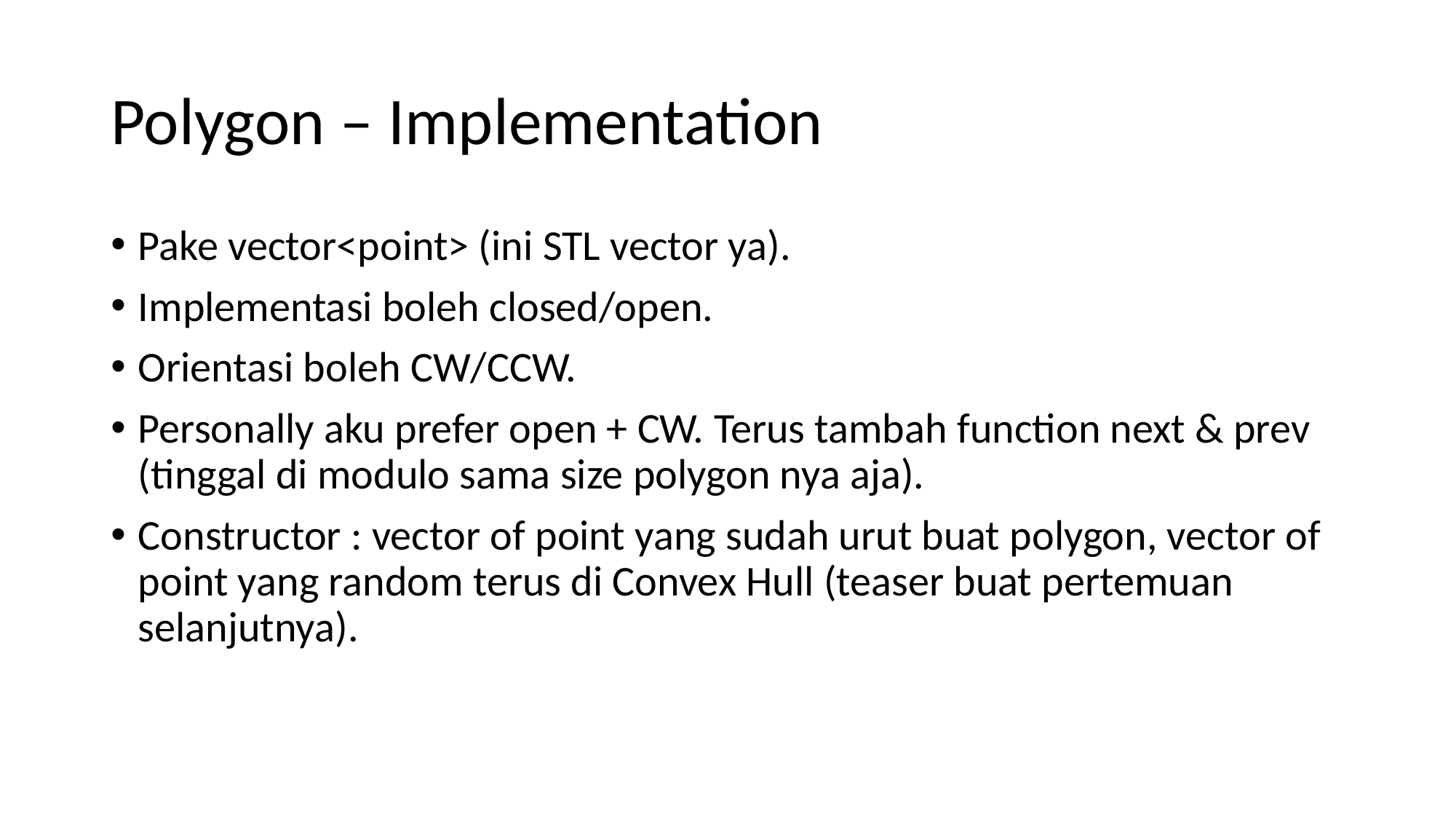

# Polygon – Implementation
Pake vector<point> (ini STL vector ya).
Implementasi boleh closed/open.
Orientasi boleh CW/CCW.
Personally aku prefer open + CW. Terus tambah function next & prev (tinggal di modulo sama size polygon nya aja).
Constructor : vector of point yang sudah urut buat polygon, vector of point yang random terus di Convex Hull (teaser buat pertemuan selanjutnya).